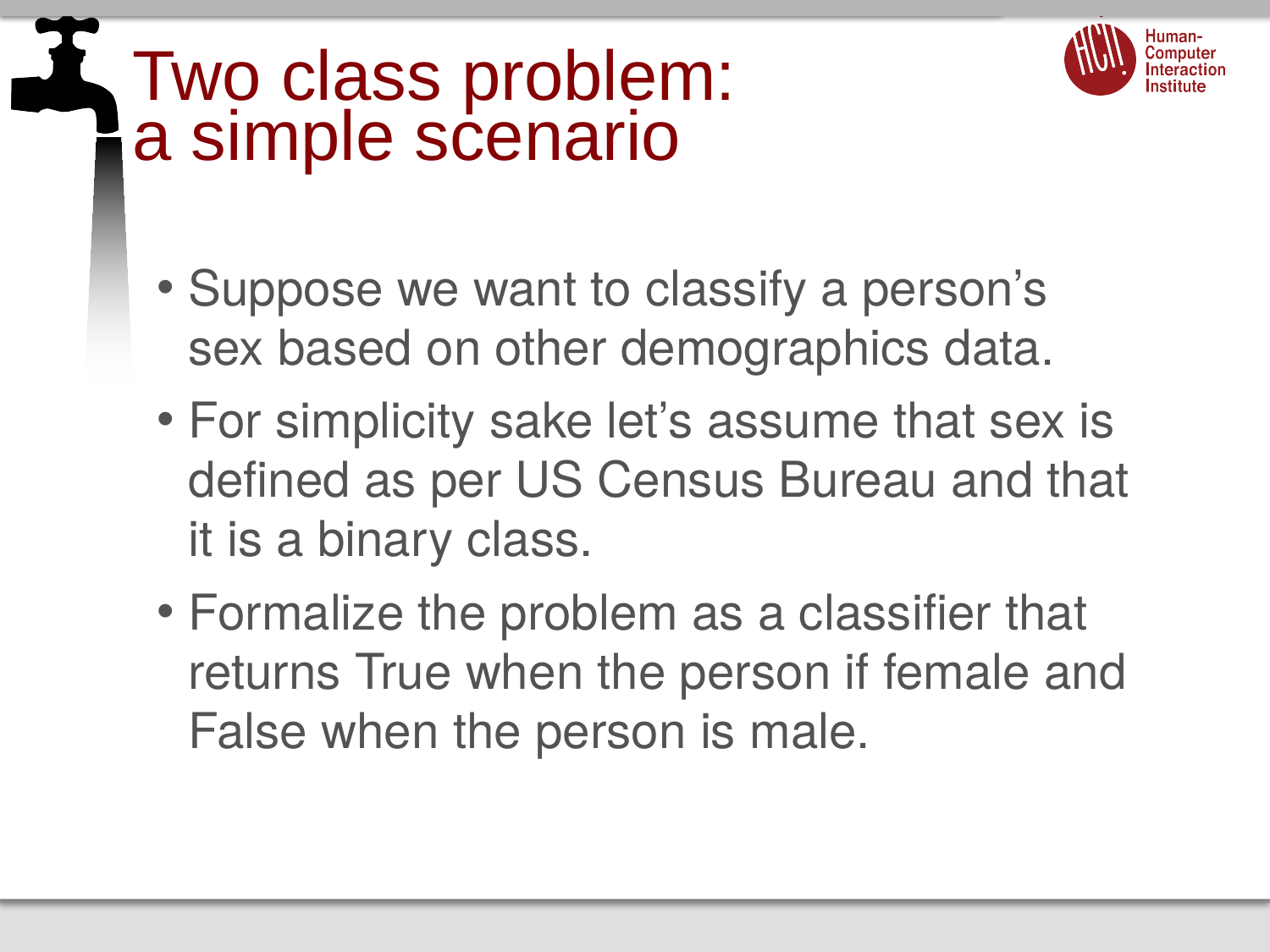

# Two class problem: a simple scenario
Suppose we want to classify a person’s sex based on other demographics data.
For simplicity sake let’s assume that sex is defined as per US Census Bureau and that it is a binary class.
Formalize the problem as a classifier that returns True when the person if female and False when the person is male.